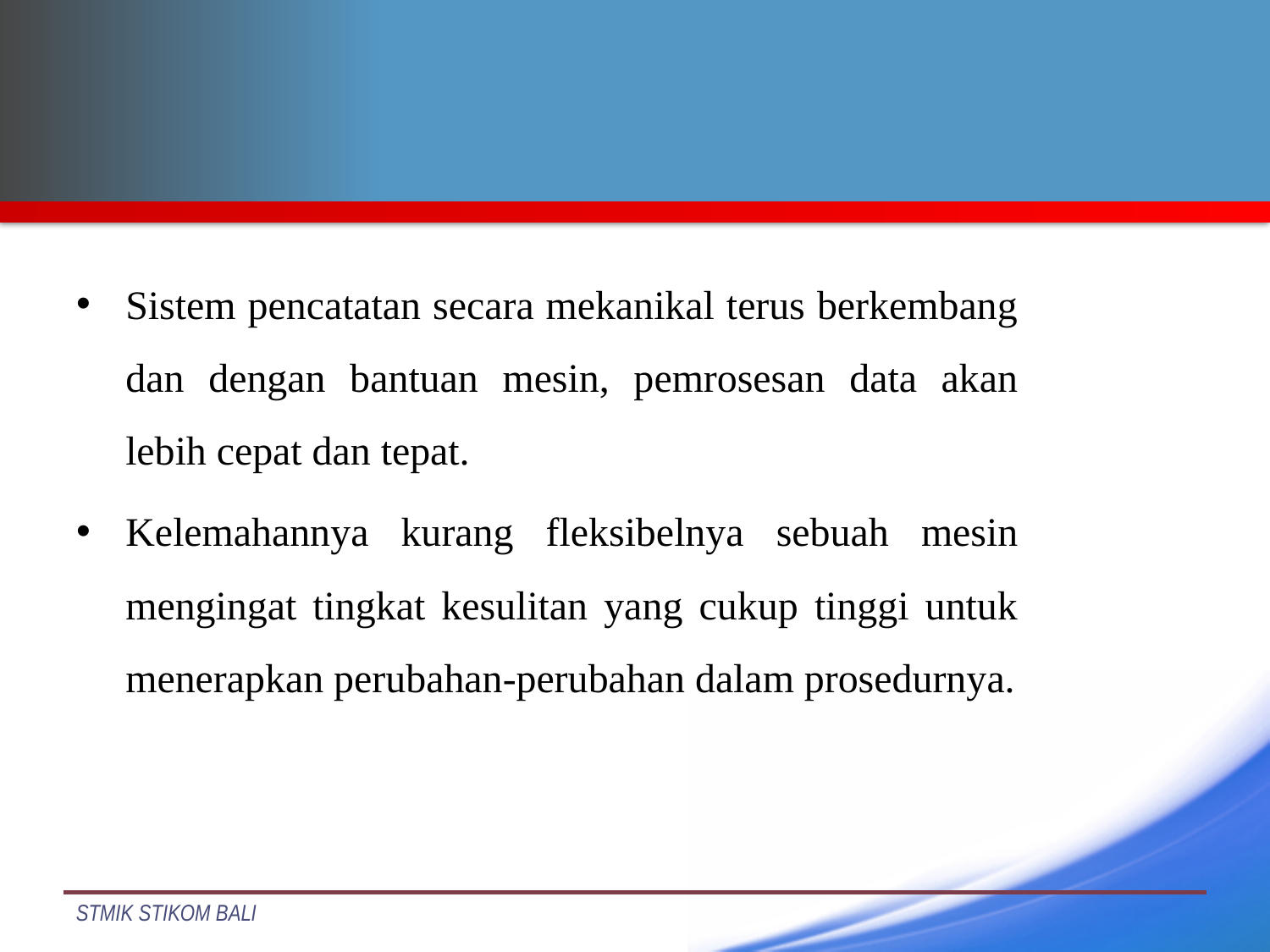

Sistem pencatatan secara mekanikal terus berkembang dan dengan bantuan mesin, pemrosesan data akan lebih cepat dan tepat.
Kelemahannya kurang fleksibelnya sebuah mesin mengingat tingkat kesulitan yang cukup tinggi untuk menerapkan perubahan-perubahan dalam prosedurnya.